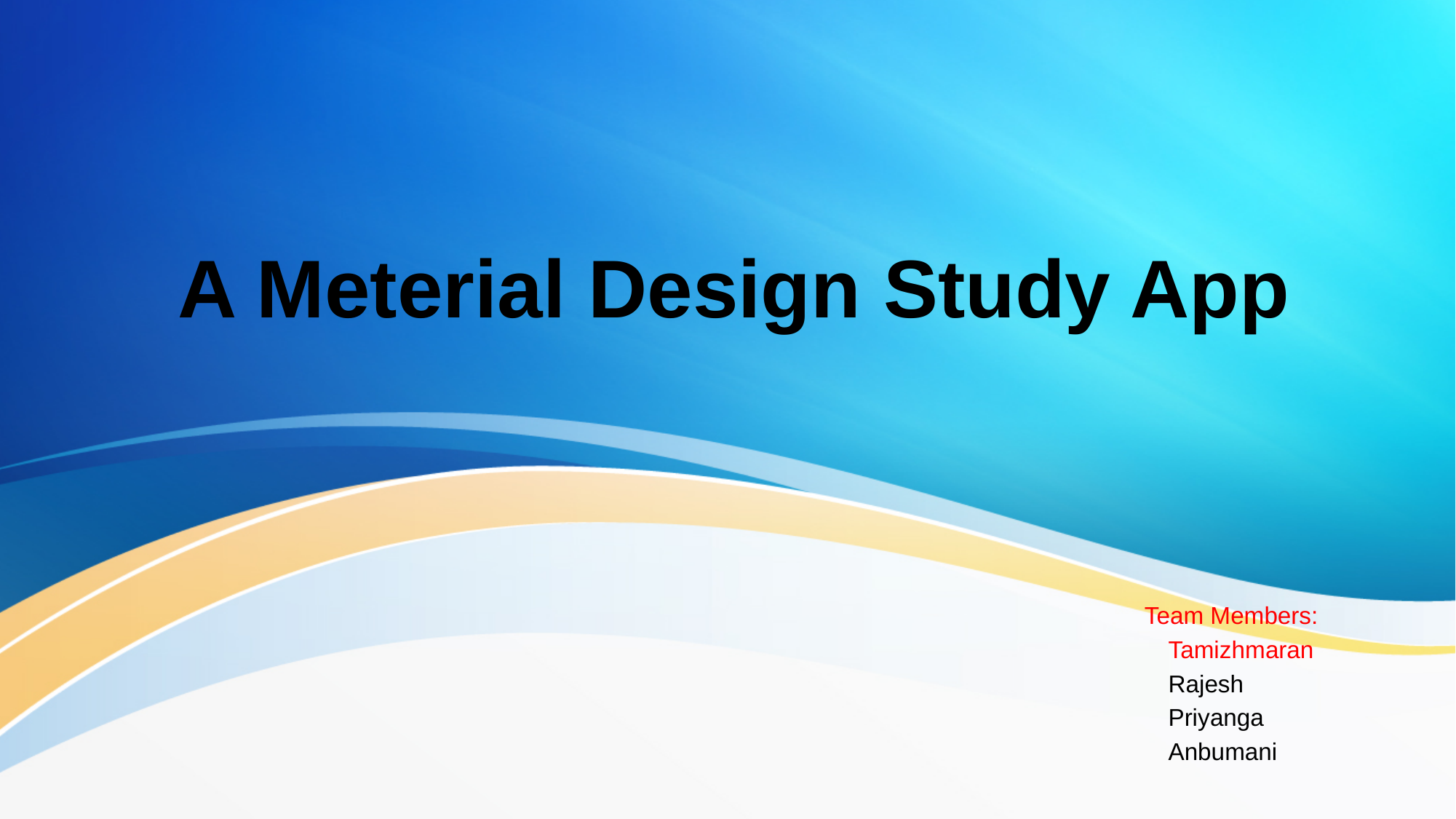

# A Meterial Design Study App
Team Members:
                         Tamizhmaran
                         Rajesh
                         Priyanga
                         Anbumani